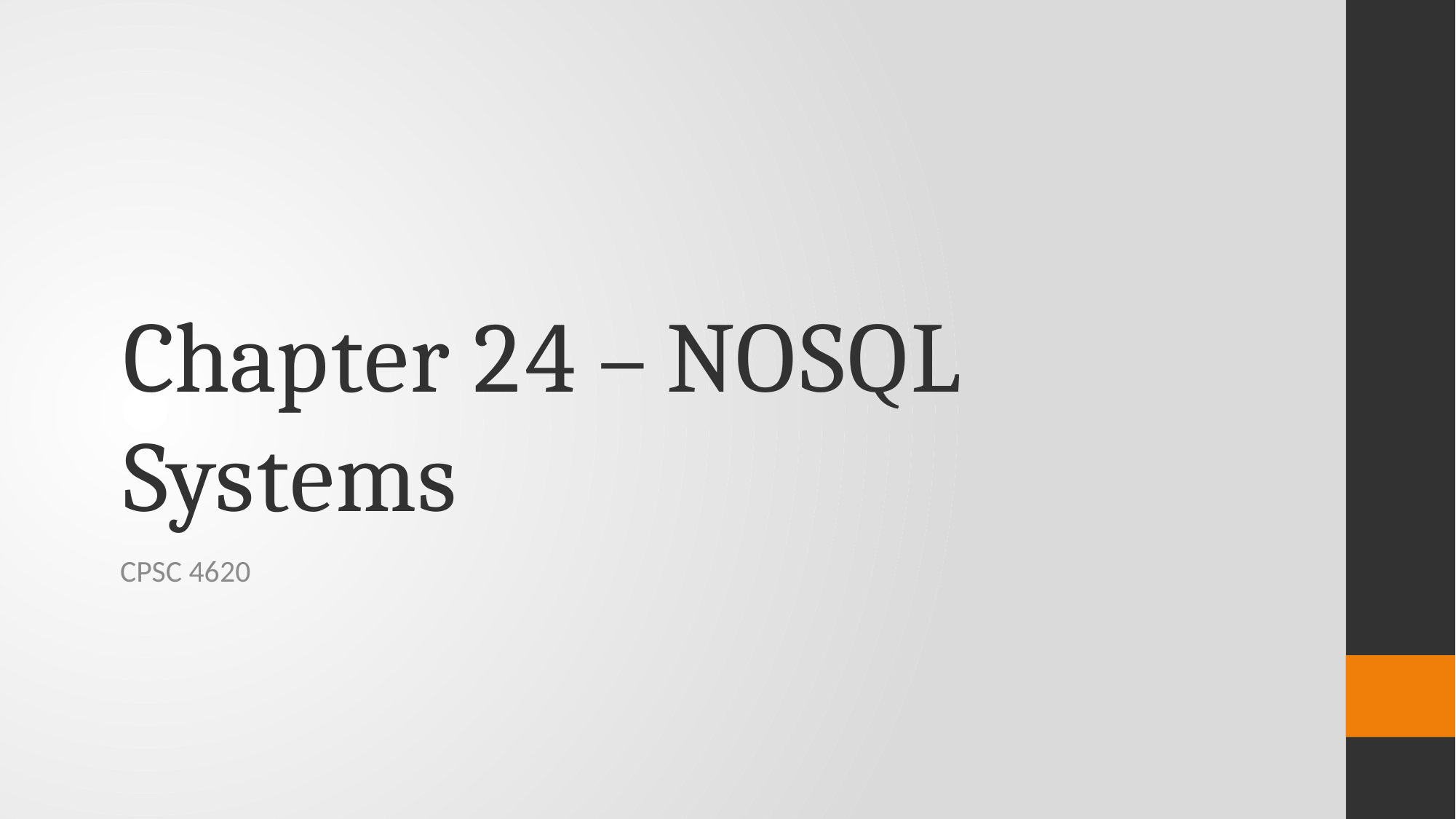

# Chapter 24 – NOSQL Systems
CPSC 4620